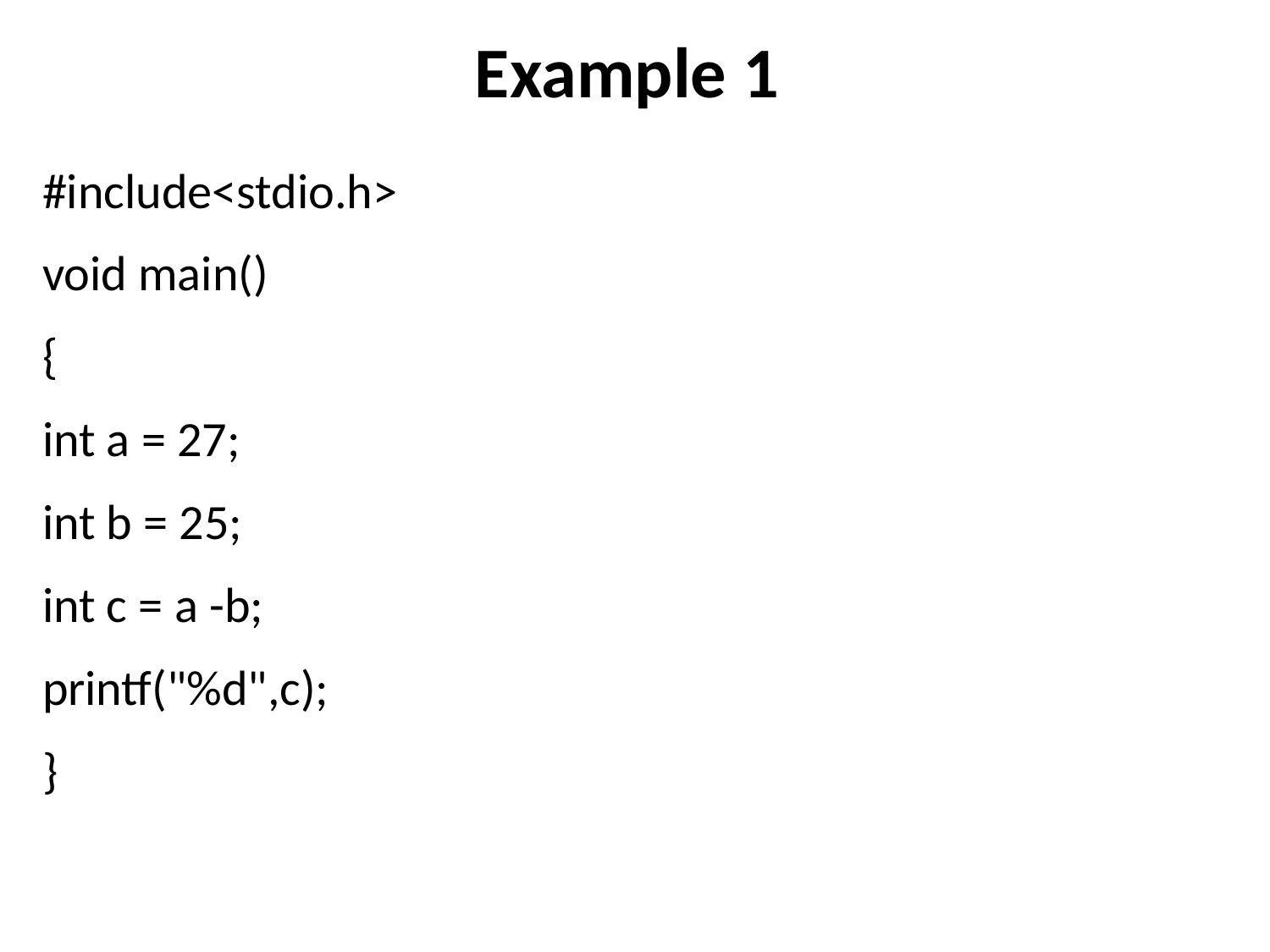

# Example 1
#include<stdio.h>
void main()
{
int a = 27;
int b = 25;
int c = a -b;
printf("%d",c);
}